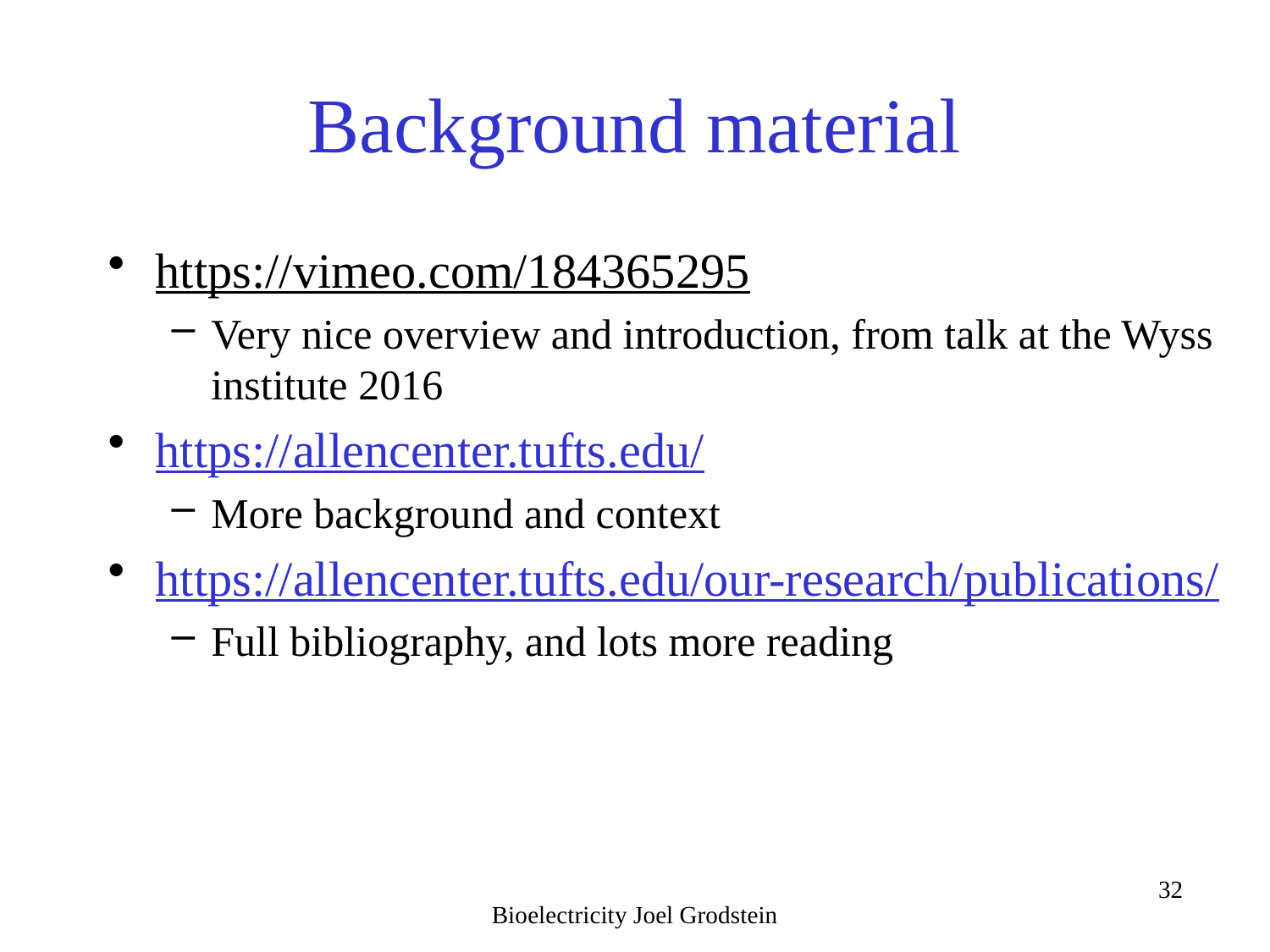

# Background material
https://vimeo.com/184365295
Very nice overview and introduction, from talk at the Wyss institute 2016
https://allencenter.tufts.edu/
More background and context
https://allencenter.tufts.edu/our-research/publications/
Full bibliography, and lots more reading
Bioelectricity Joel Grodstein